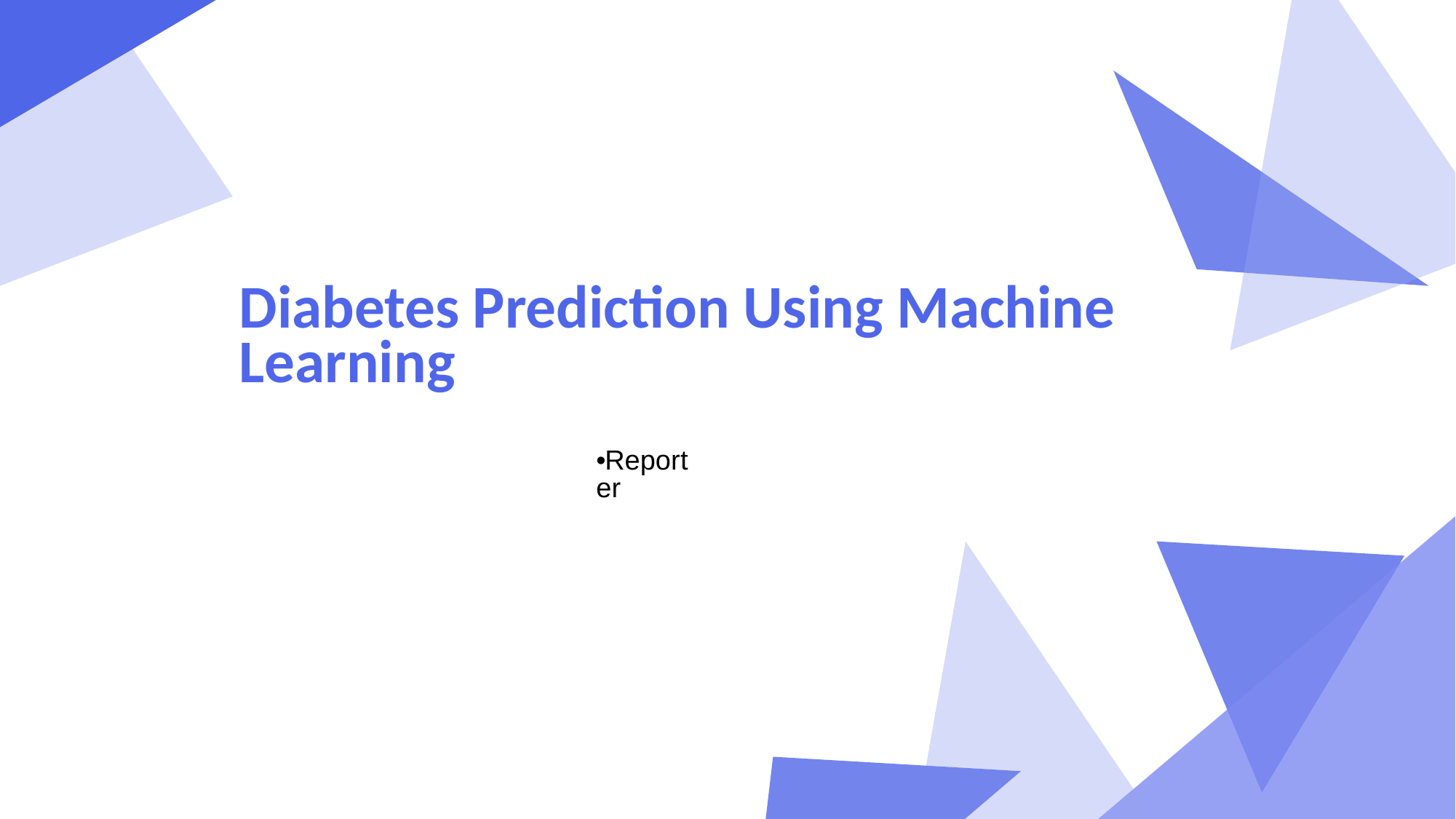

# Diabetes Prediction Using Machine Learning
Reporter